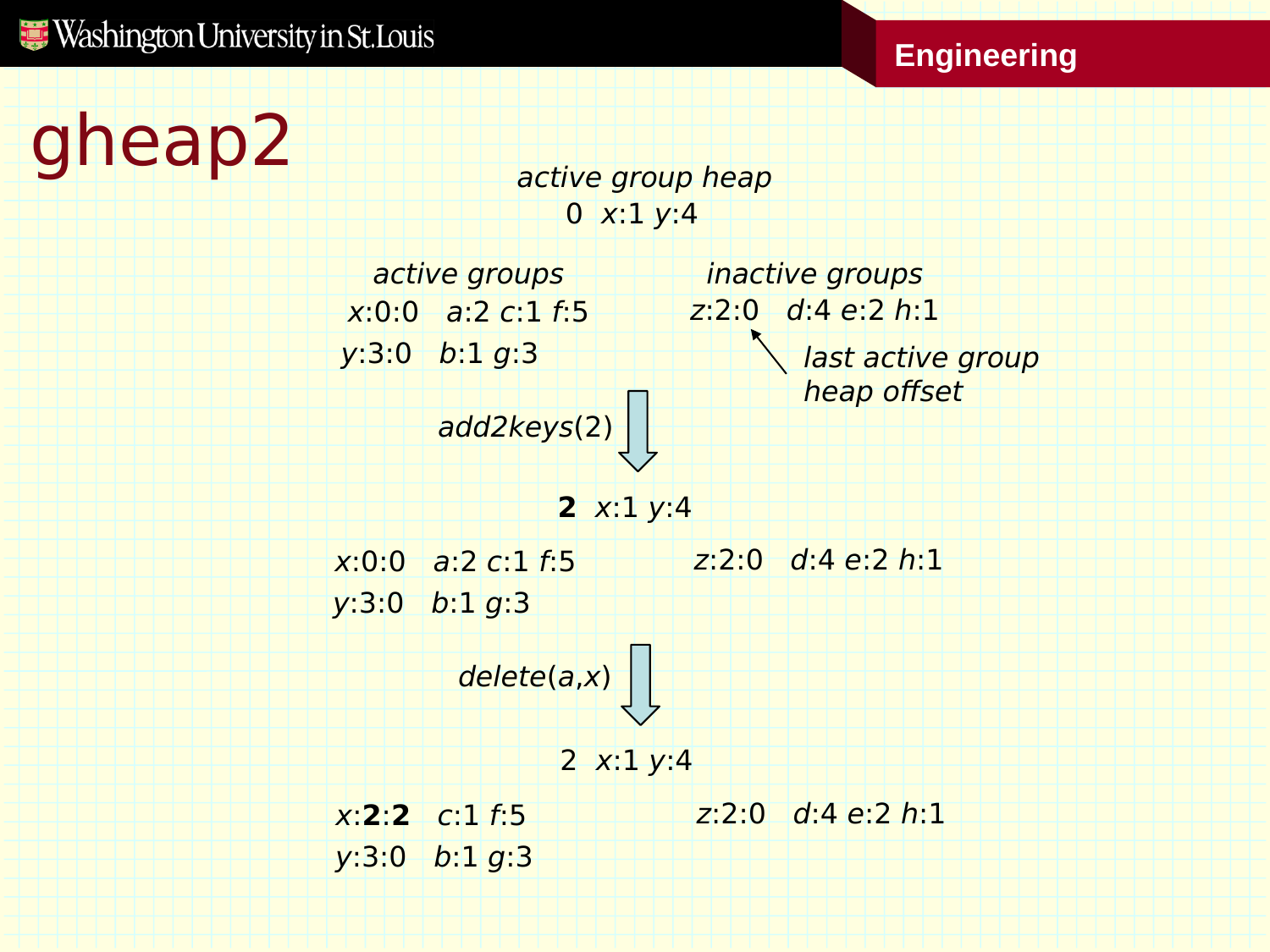

# gheap2
active group heap
0  x:1 y:4
active groups
inactive groups
z:2:0   d:4 e:2 h:1
x:0:0   a:2 c:1 f:5
y:3:0   b:1 g:3
last active group
heap offset

add2keys(2)
2  x:1 y:4
z:2:0   d:4 e:2 h:1
x:0:0   a:2 c:1 f:5
y:3:0   b:1 g:3

delete(a,x)
2  x:1 y:4
z:2:0   d:4 e:2 h:1
x:2:2   c:1 f:5
y:3:0   b:1 g:3